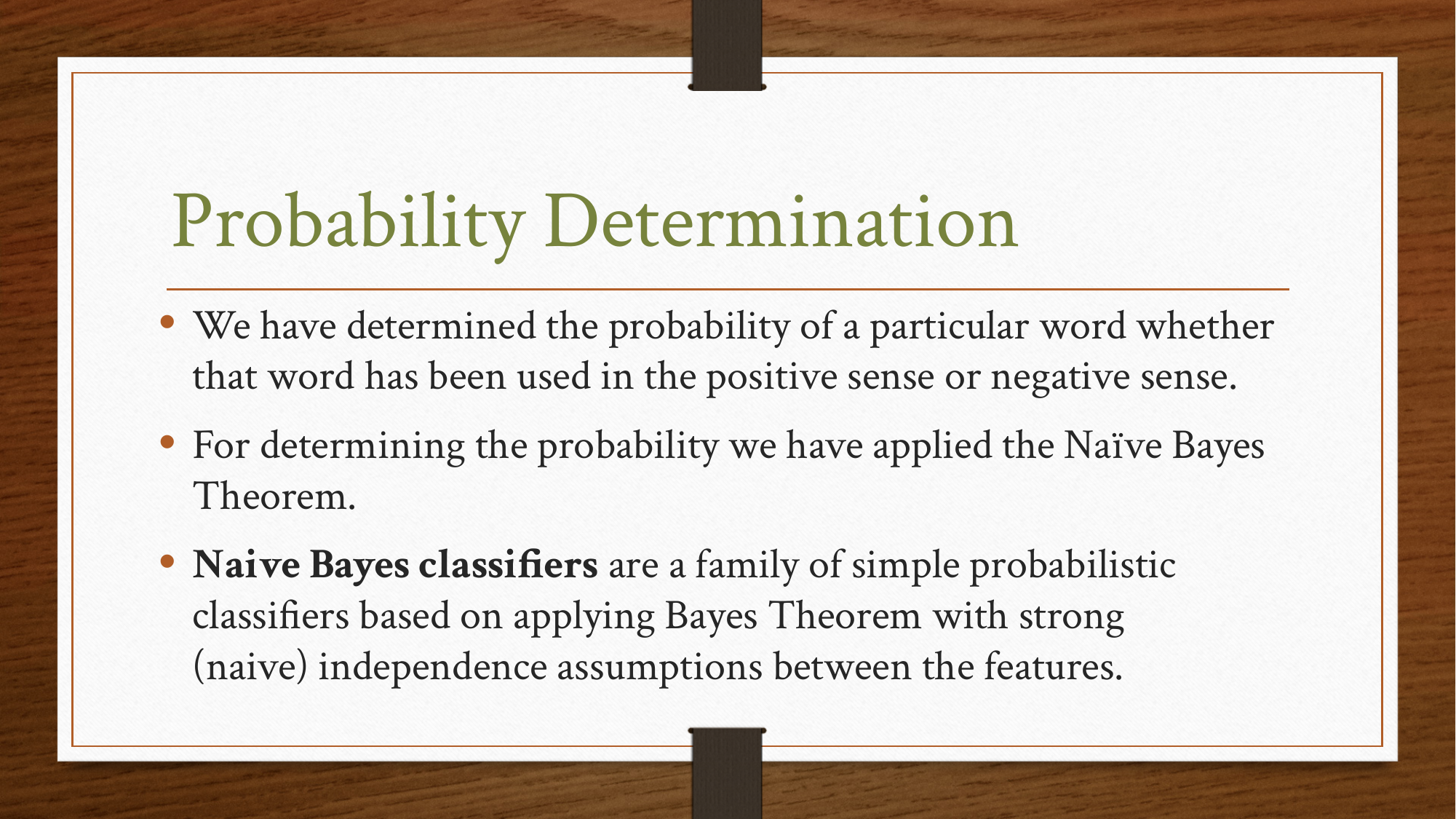

Probability Determination
We have determined the probability of a particular word whether that word has been used in the positive sense or negative sense.
For determining the probability we have applied the Naïve Bayes Theorem.
Naive Bayes classifiers are a family of simple probabilistic classifiers based on applying Bayes Theorem with strong (naive) independence assumptions between the features.